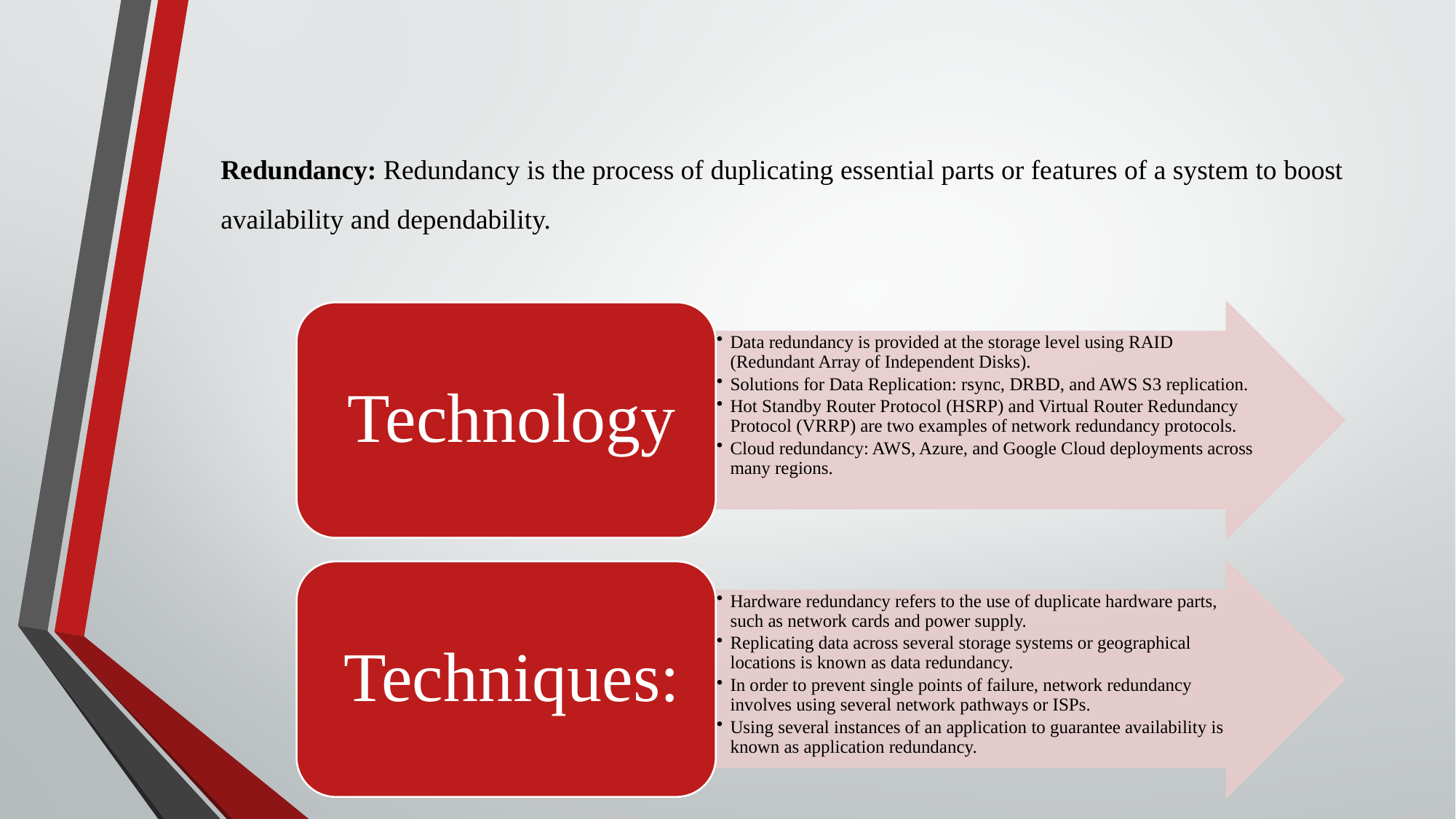

Redundancy: Redundancy is the process of duplicating essential parts or features of a system to boost availability and dependability.
Data redundancy is provided at the storage level using RAID (Redundant Array of Independent Disks).
Solutions for Data Replication: rsync, DRBD, and AWS S3 replication.
Hot Standby Router Protocol (HSRP) and Virtual Router Redundancy Protocol (VRRP) are two examples of network redundancy protocols.
Cloud redundancy: AWS, Azure, and Google Cloud deployments across many regions.

Technology
Hardware redundancy refers to the use of duplicate hardware parts, such as network cards and power supply.
Replicating data across several storage systems or geographical locations is known as data redundancy.
In order to prevent single points of failure, network redundancy involves using several network pathways or ISPs.
Using several instances of an application to guarantee availability is known as application redundancy.
Techniques: